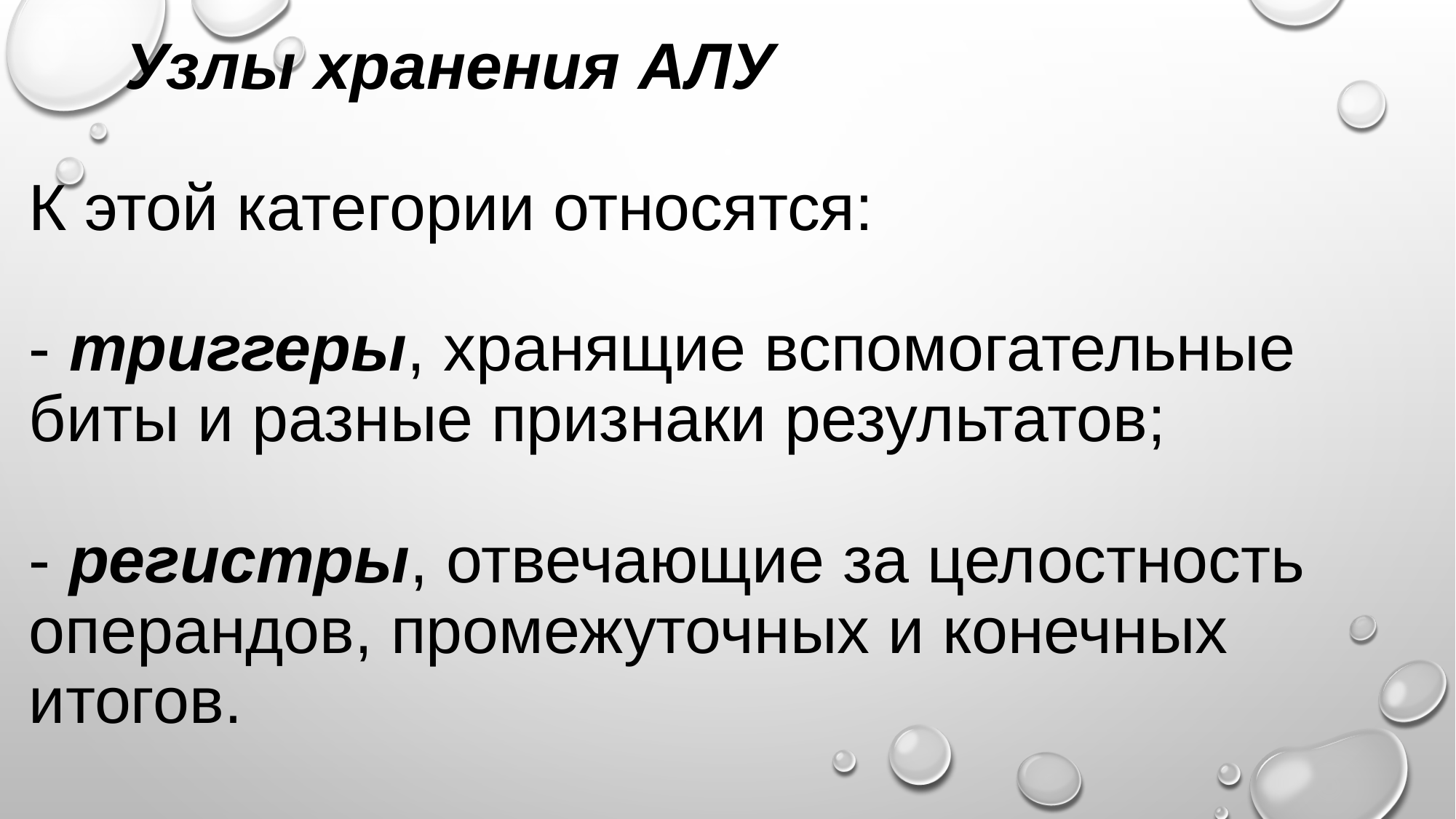

# Узлы хранения АЛУ К этой категории относятся: - триггеры, хранящие вспомогательные биты и разные признаки результатов; - регистры, отвечающие за целостность операндов, промежуточных и конечных итогов.